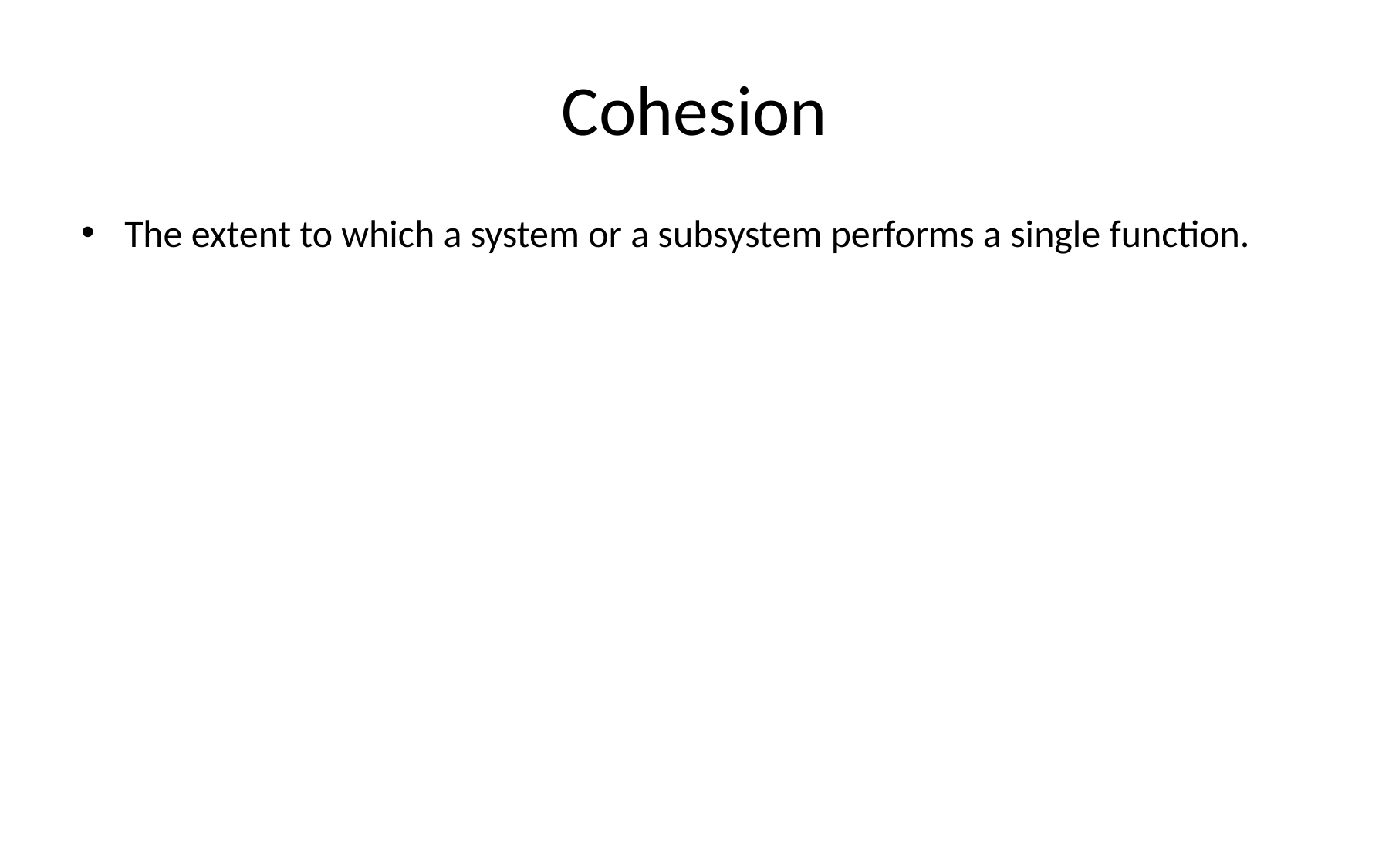

# Cohesion
The extent to which a system or a subsystem performs a single function.